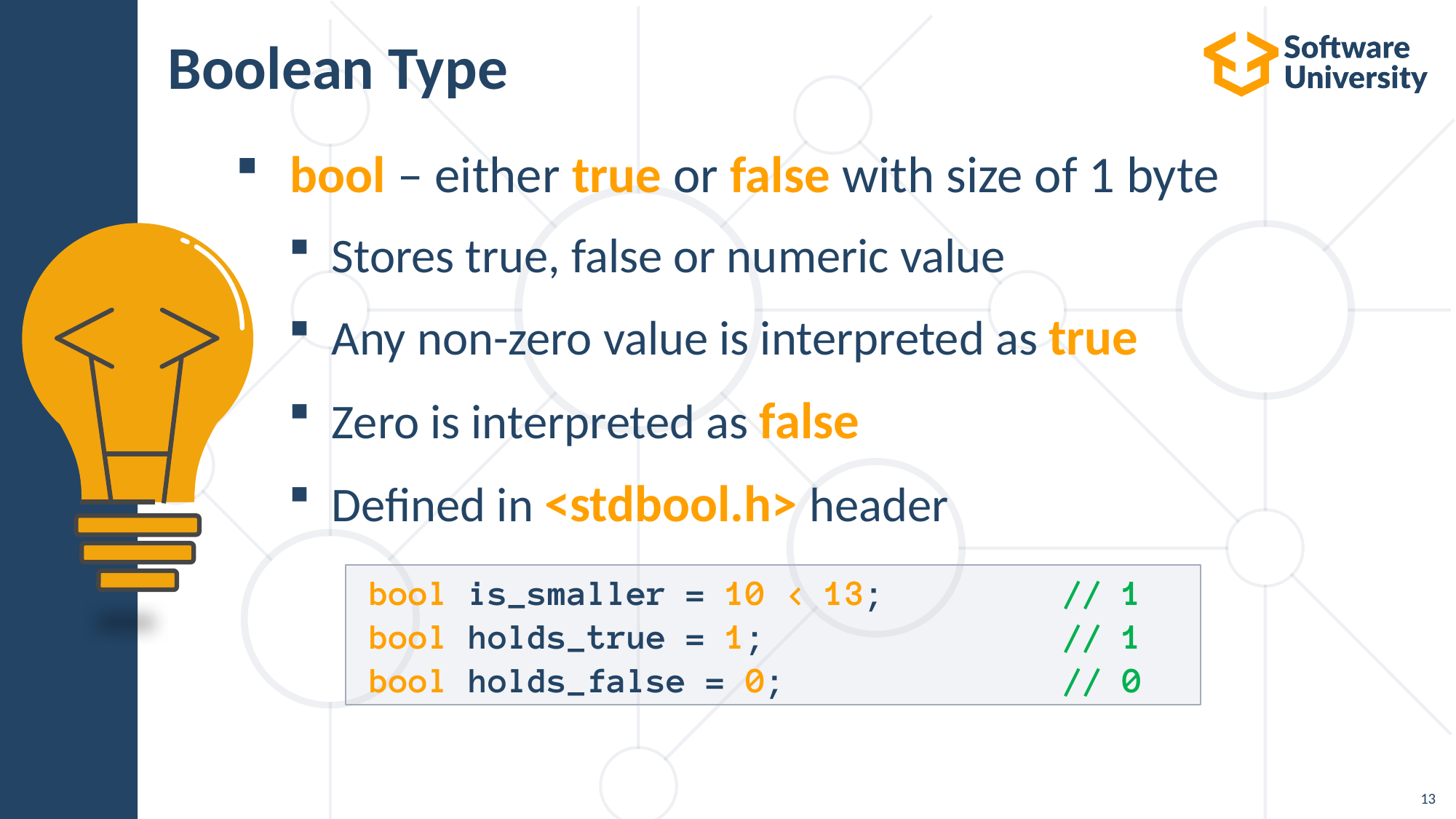

# Boolean Type
 bool – either true or false with size of 1 byte
Stores true, false or numeric value
Any non-zero value is interpreted as true
Zero is interpreted as false
Defined in <stdbool.h> header
 bool is_smaller = 10 < 13;         // 1
 bool holds_true = 1;               // 1
 bool holds_false = 0;              // 0
13